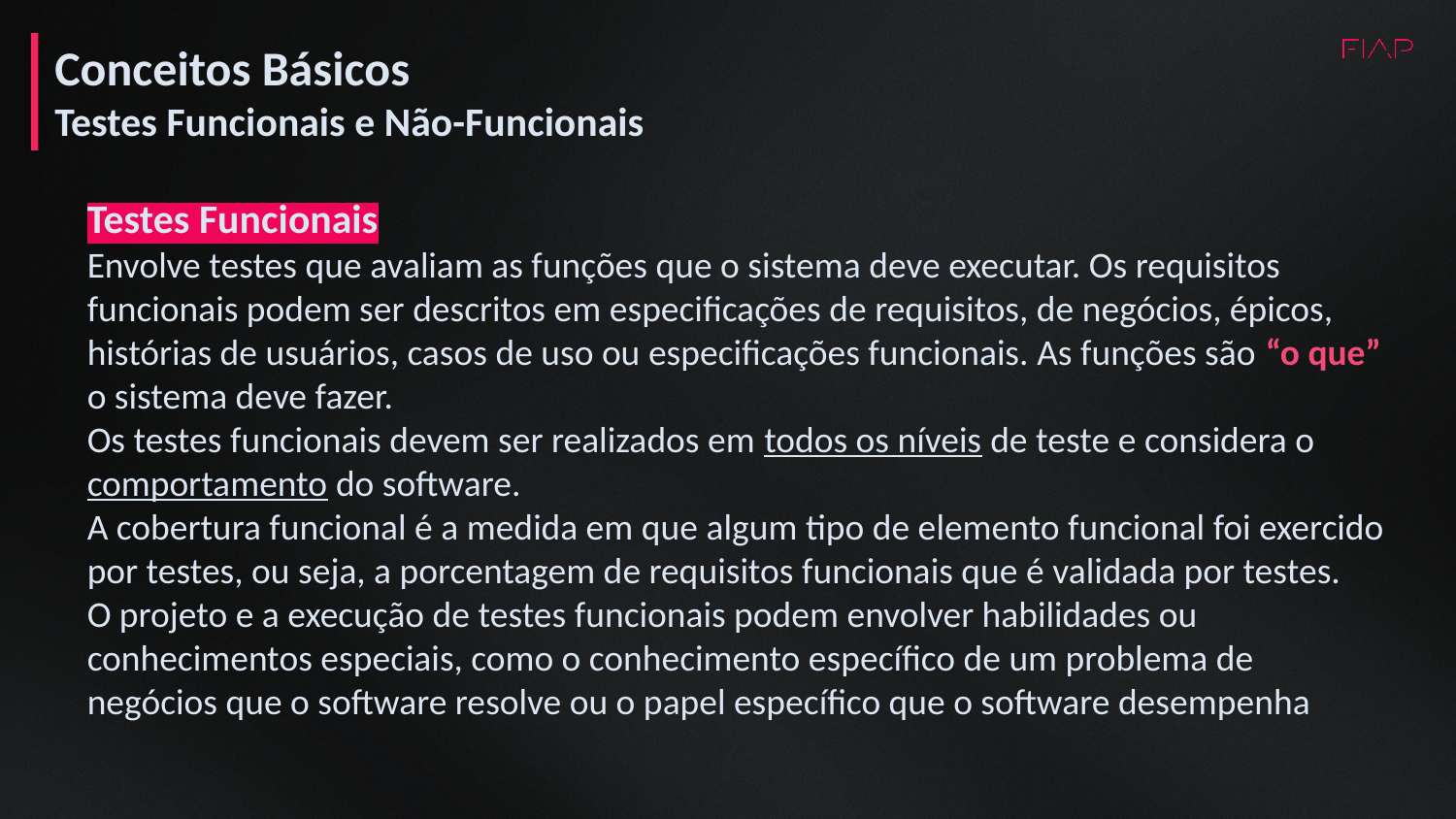

Conceitos Básicos
Testes Funcionais e Não-Funcionais

Testes Funcionais
Envolve testes que avaliam as funções que o sistema deve executar. Os requisitos funcionais podem ser descritos em especificações de requisitos, de negócios, épicos, histórias de usuários, casos de uso ou especificações funcionais. As funções são “o que” o sistema deve fazer.
Os testes funcionais devem ser realizados em todos os níveis de teste e considera o comportamento do software.
A cobertura funcional é a medida em que algum tipo de elemento funcional foi exercido por testes, ou seja, a porcentagem de requisitos funcionais que é validada por testes.
O projeto e a execução de testes funcionais podem envolver habilidades ou conhecimentos especiais, como o conhecimento específico de um problema de negócios que o software resolve ou o papel específico que o software desempenha